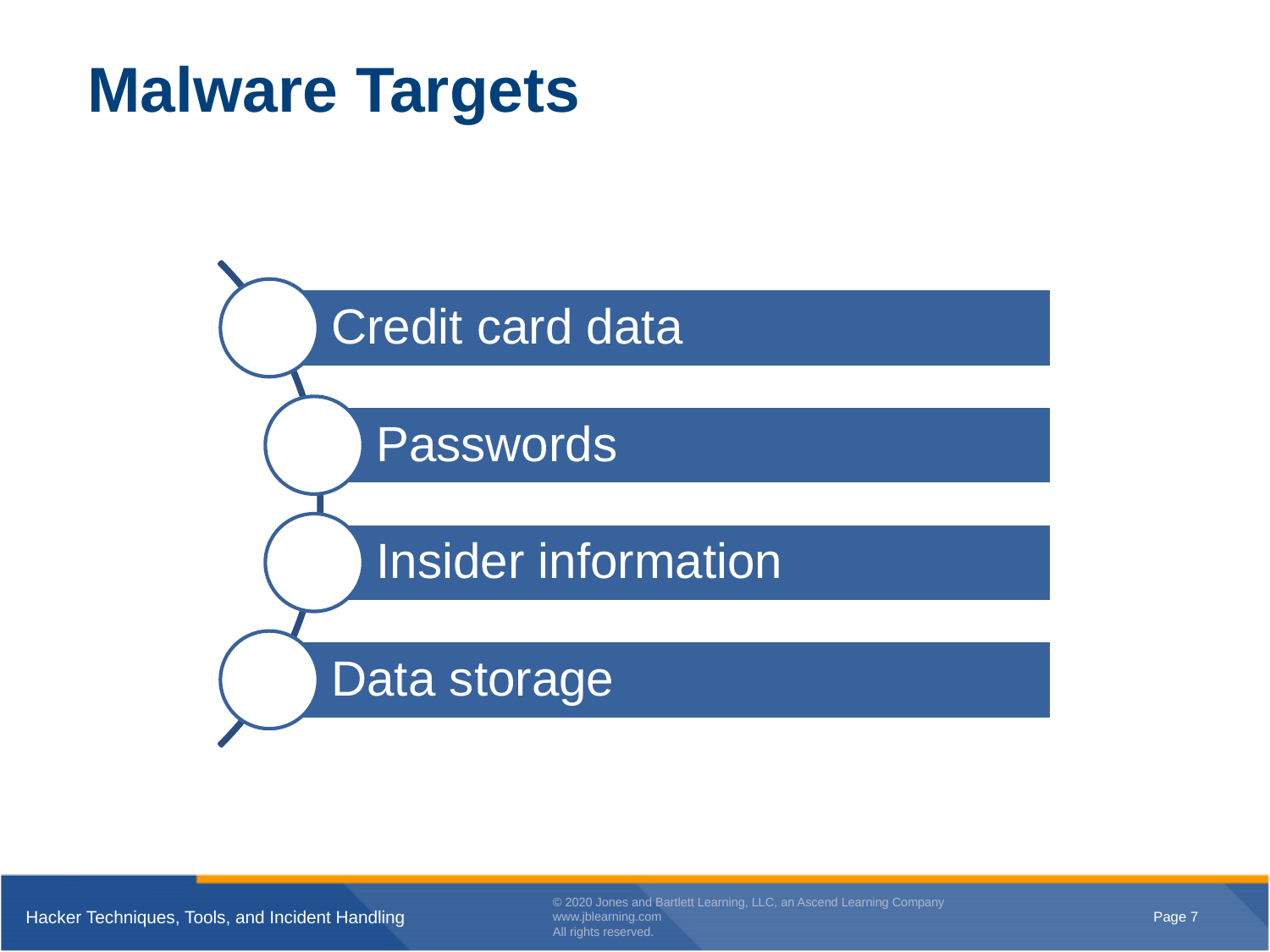

# Malware Targets
Credit card data
Passwords
Insider information
Data storage